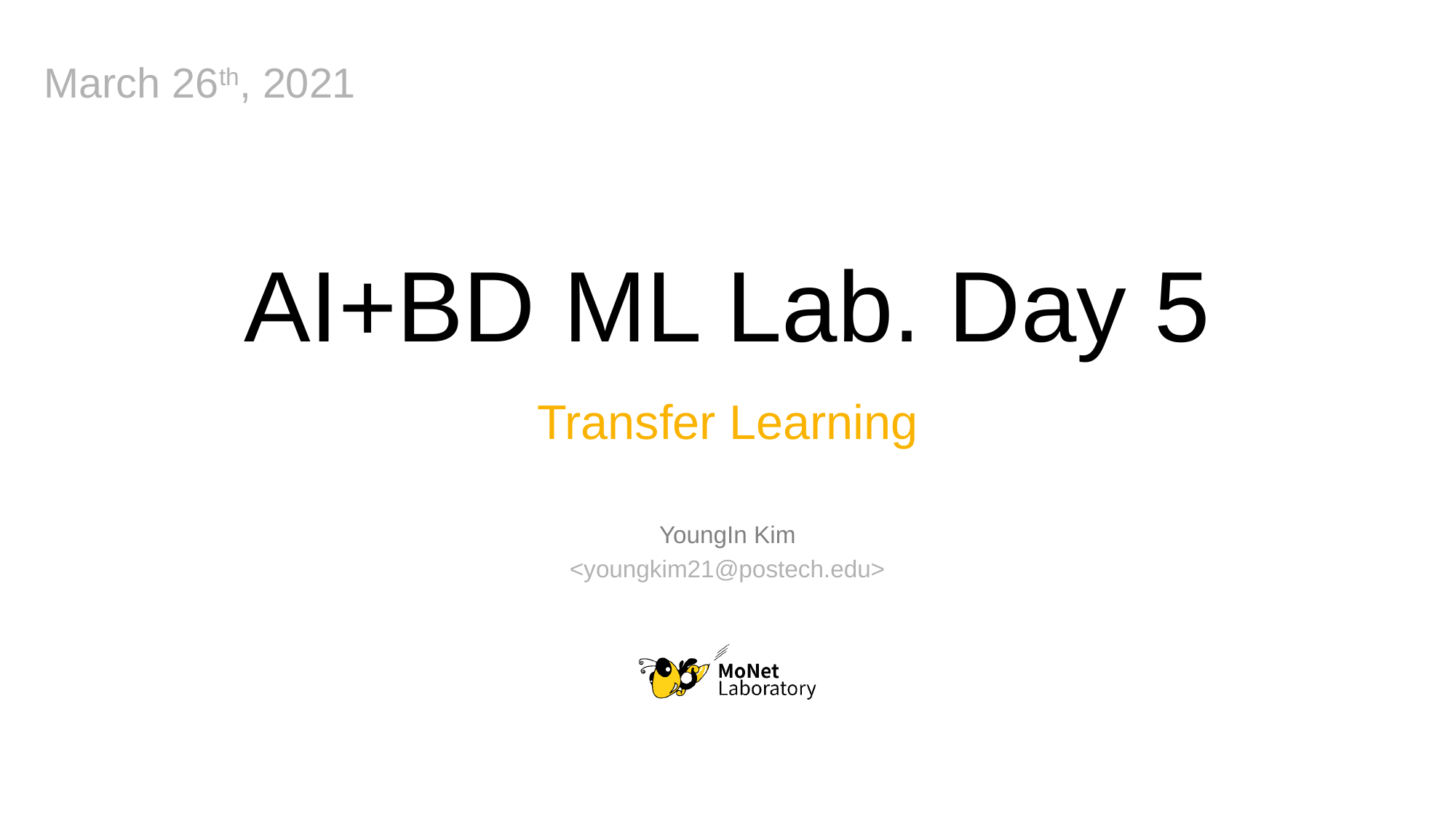

March 26th, 2021
# AI+BD ML Lab. Day 5
Transfer Learning
YoungIn Kim <youngkim21@postech.edu>